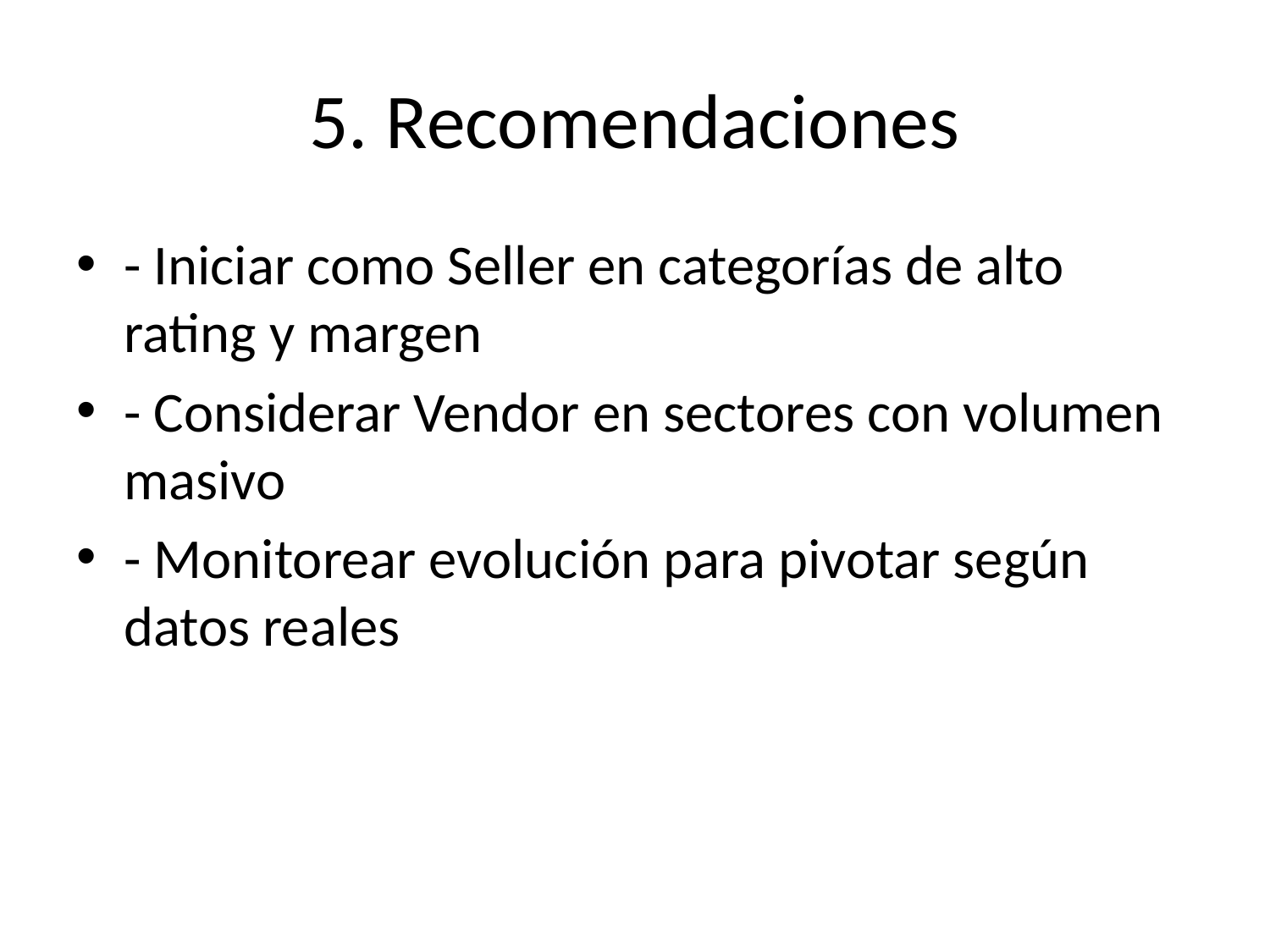

# 5. Recomendaciones
- Iniciar como Seller en categorías de alto rating y margen
- Considerar Vendor en sectores con volumen masivo
- Monitorear evolución para pivotar según datos reales